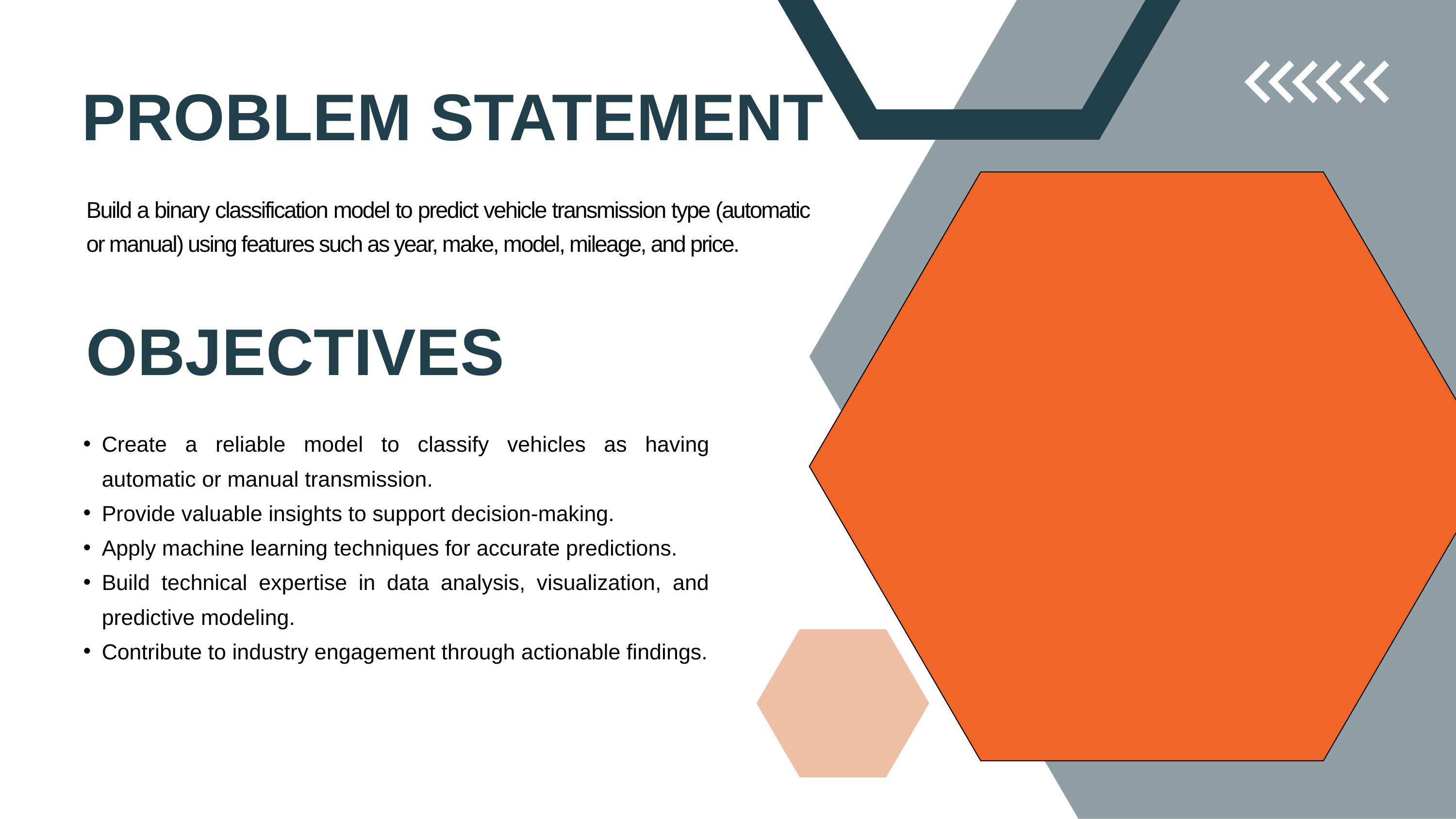

PROBLEM STATEMENT

Build a binary classification model to predict vehicle transmission type (automatic or manual) using features such as year, make, model, mileage, and price.

OBJECTIVES
Create a reliable model to classify vehicles as having automatic or manual transmission.
Provide valuable insights to support decision-making.
Apply machine learning techniques for accurate predictions.
Build technical expertise in data analysis, visualization, and predictive modeling.
Contribute to industry engagement through actionable findings.